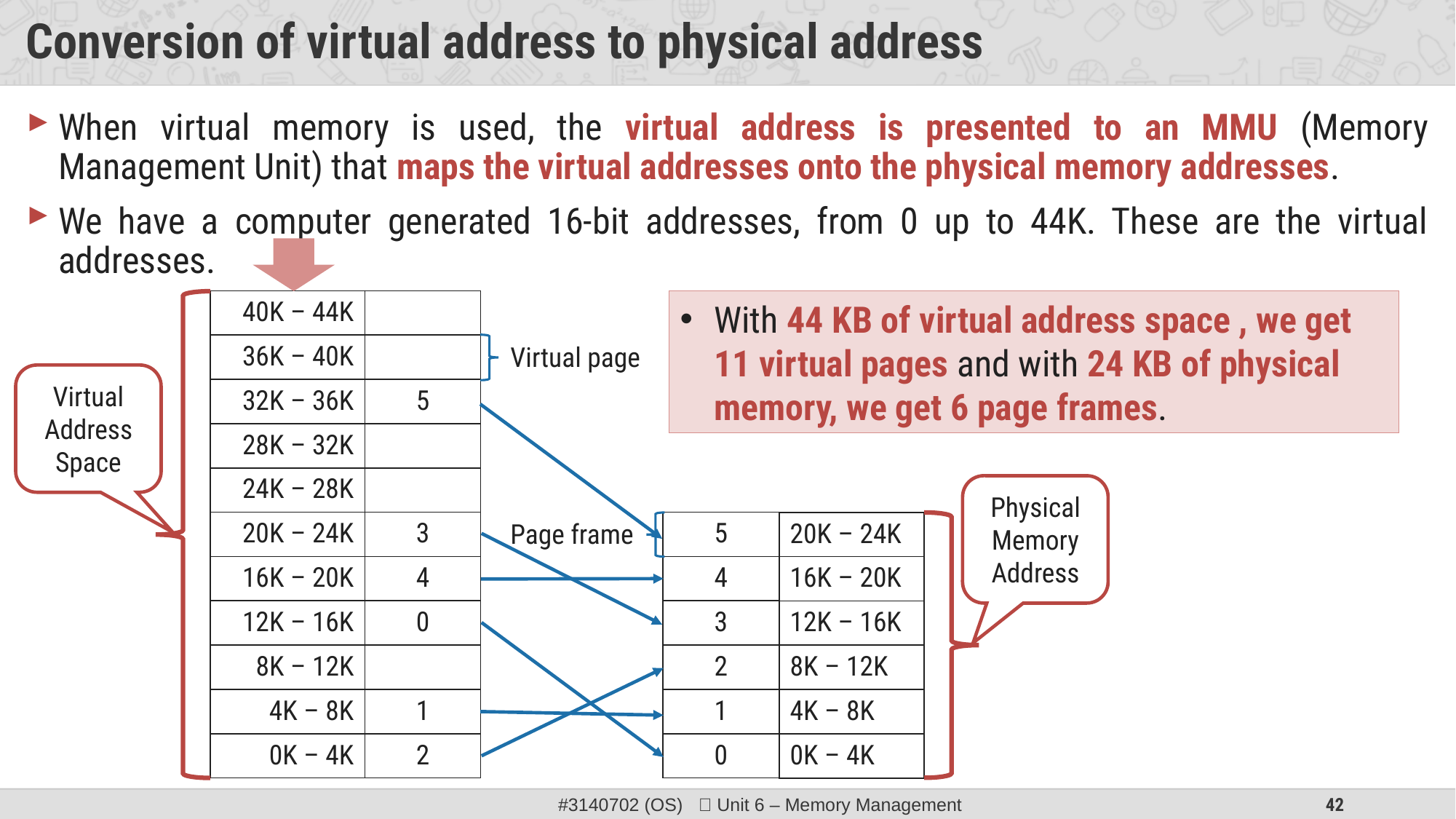

# Conversion of virtual address to physical address
When virtual memory is used, the virtual address is presented to an MMU (Memory Management Unit) that maps the virtual addresses onto the physical memory addresses.
We have a computer generated 16-bit addresses, from 0 up to 44K. These are the virtual addresses.

| 40K – 44K |
| --- |
| 36K – 40K |
| 32K – 36K |
| 28K – 32K |
| 24K – 28K |
| 20K – 24K |
| 16K – 20K |
| 12K – 16K |
| 8K – 12K |
| 4K – 8K |
| 0K – 4K |
|  |
| --- |
|  |
| 5 |
|  |
|  |
| 3 |
| 4 |
| 0 |
|  |
| 1 |
| 2 |
With 44 KB of virtual address space , we get 11 virtual pages and with 24 KB of physical memory, we get 6 page frames.

Virtual page
Virtual Address Space
Physical Memory Address
Page frame
| 5 |
| --- |
| 4 |
| 3 |
| 2 |
| 1 |
| 0 |
| 20K – 24K |
| --- |
| 16K – 20K |
| 12K – 16K |
| 8K – 12K |
| 4K – 8K |
| 0K – 4K |